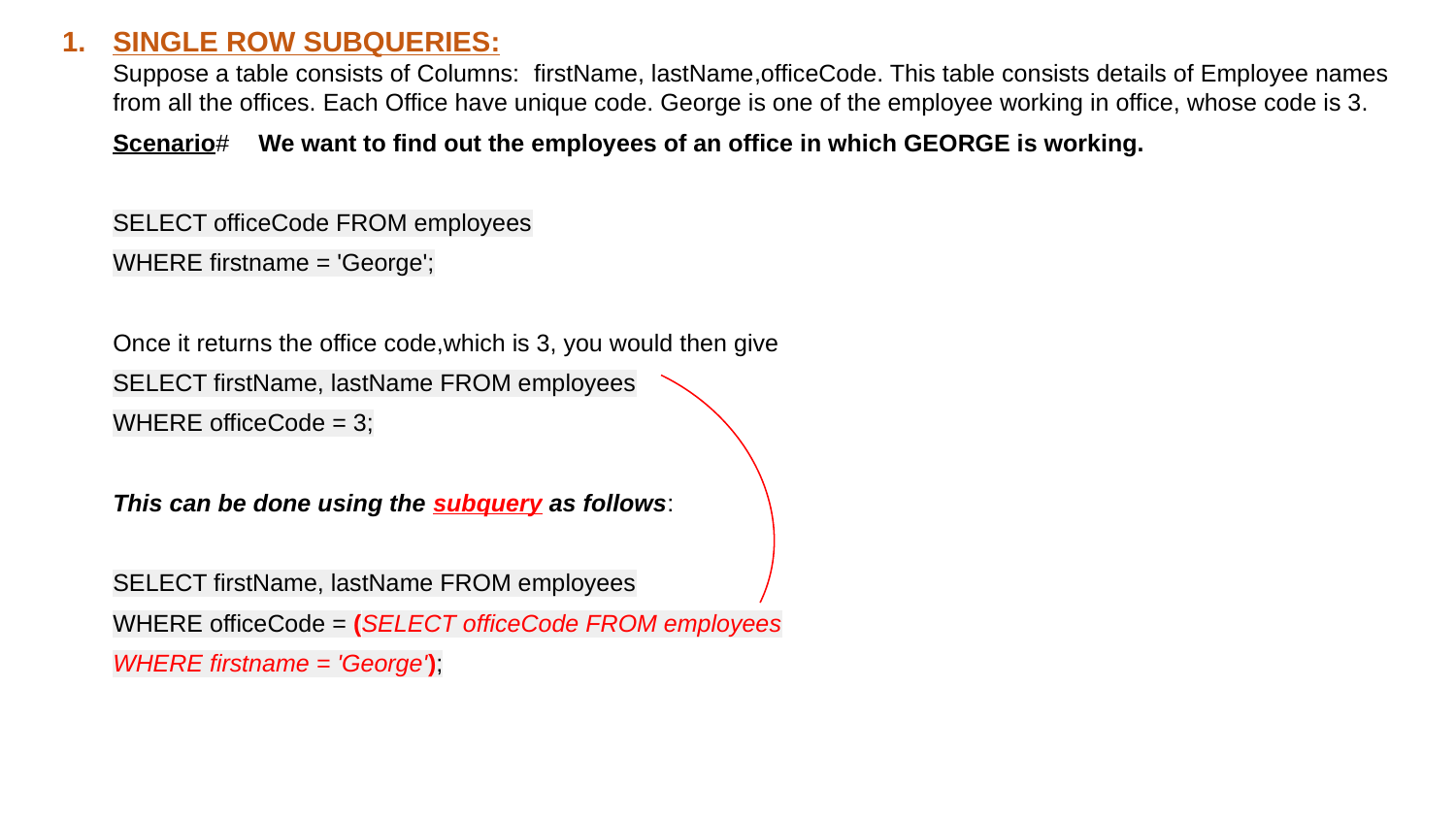

SINGLE ROW SUBQUERIES:
Suppose a table consists of Columns:  firstName, lastName,officeCode. This table consists details of Employee names from all the offices. Each Office have unique code. George is one of the employee working in office, whose code is 3.
Scenario# 	We want to find out the employees of an office in which GEORGE is working.

SELECT officeCode FROM employees
WHERE firstname = 'George';

Once it returns the office code,which is 3, you would then give
SELECT firstName, lastName FROM employees
WHERE officeCode = 3;

This can be done using the subquery as follows:

SELECT firstName, lastName FROM employees
WHERE officeCode = (SELECT officeCode FROM employees
WHERE firstname = 'George');